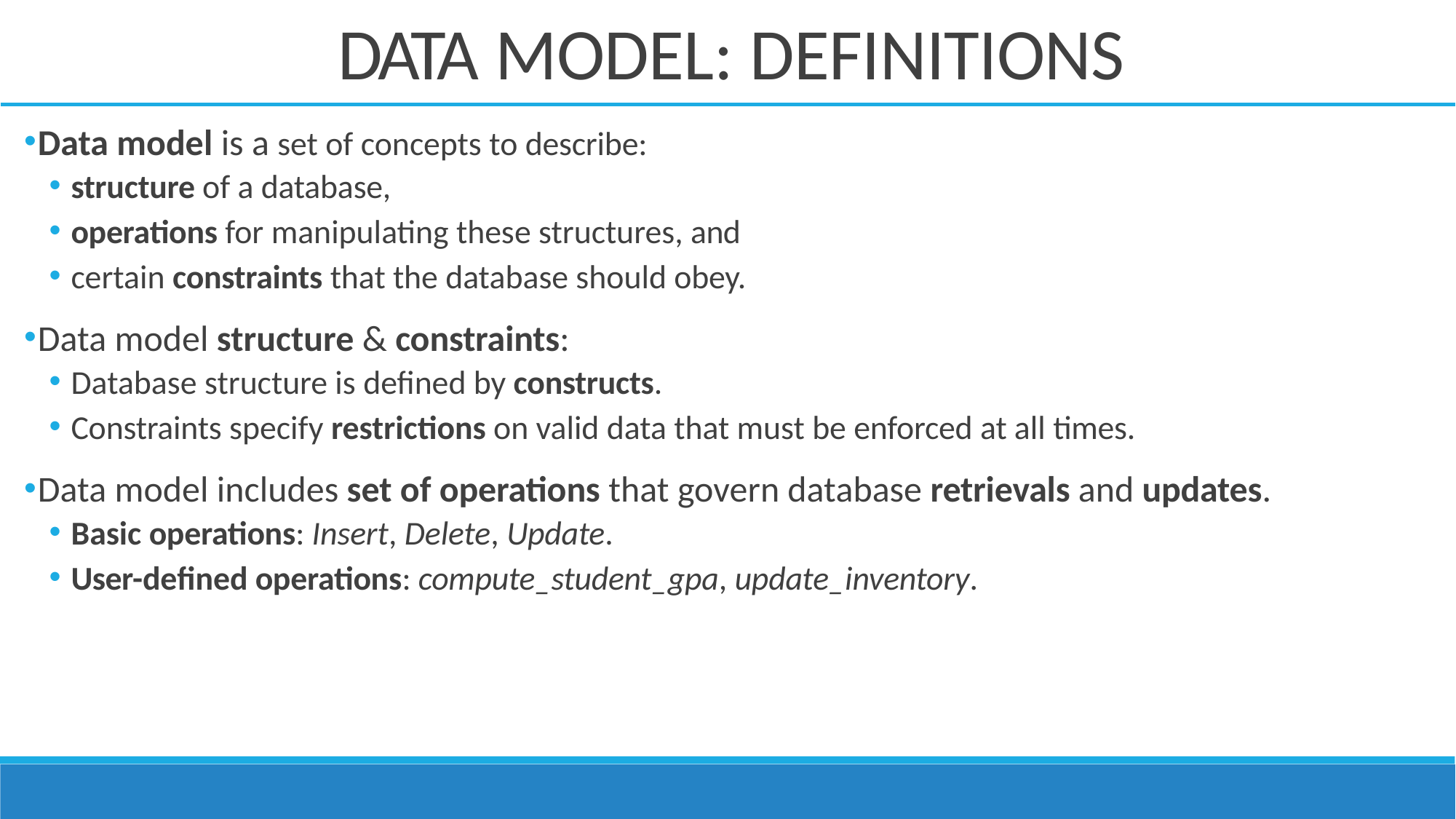

# DATA MODEL: DEFINITIONS

Data model is a set of concepts to describe:
structure of a database,
operations for manipulating these structures, and
certain constraints that the database should obey.
Data model structure & constraints:
Database structure is defined by constructs.
Constraints specify restrictions on valid data that must be enforced at all times.
Data model includes set of operations that govern database retrievals and updates.
Basic operations: Insert, Delete, Update.
User-defined operations: compute_student_gpa, update_inventory.